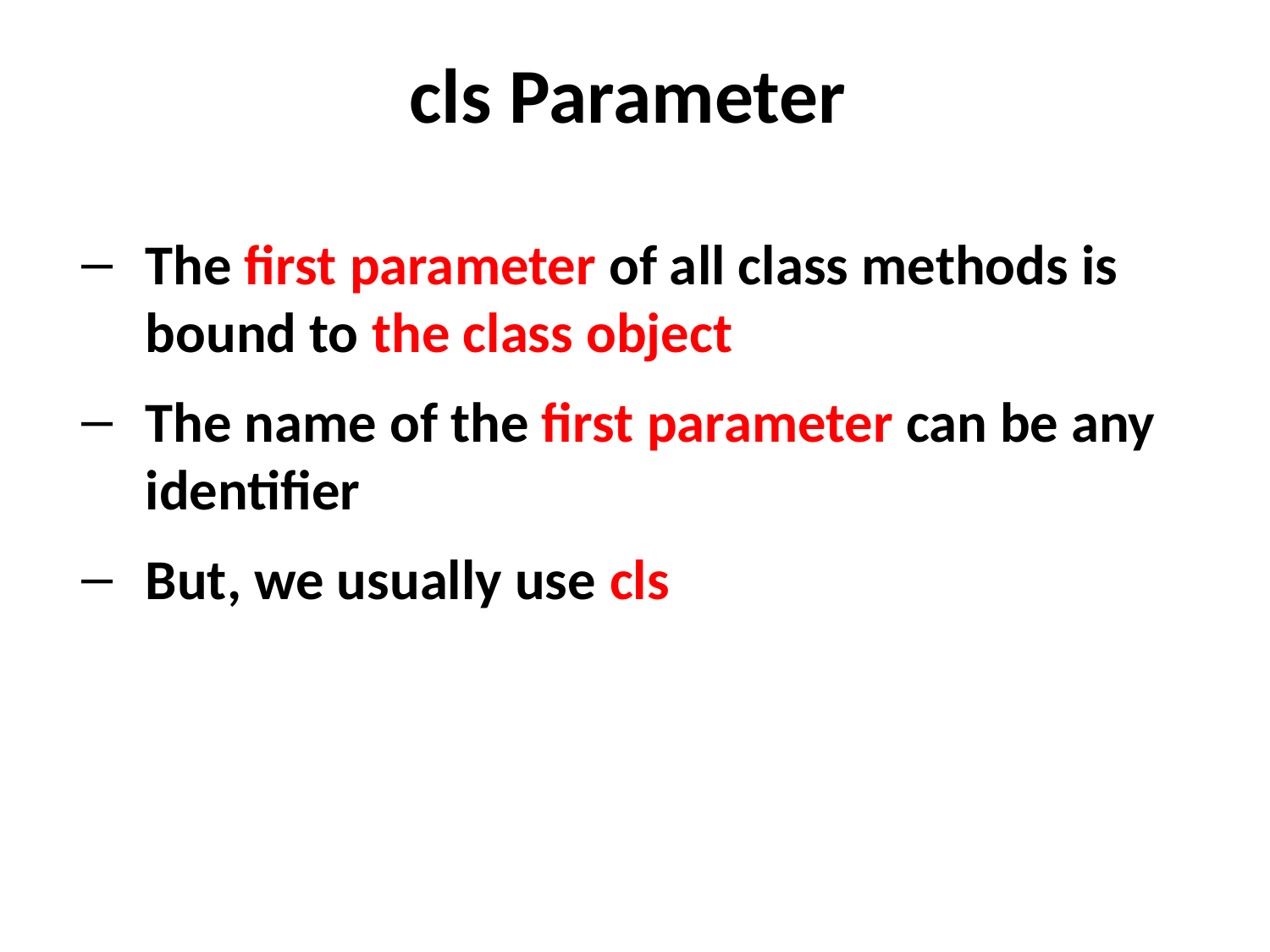

# cls Parameter
The first parameter of all class methods is bound to the class object
The name of the first parameter can be any identifier
But, we usually use cls